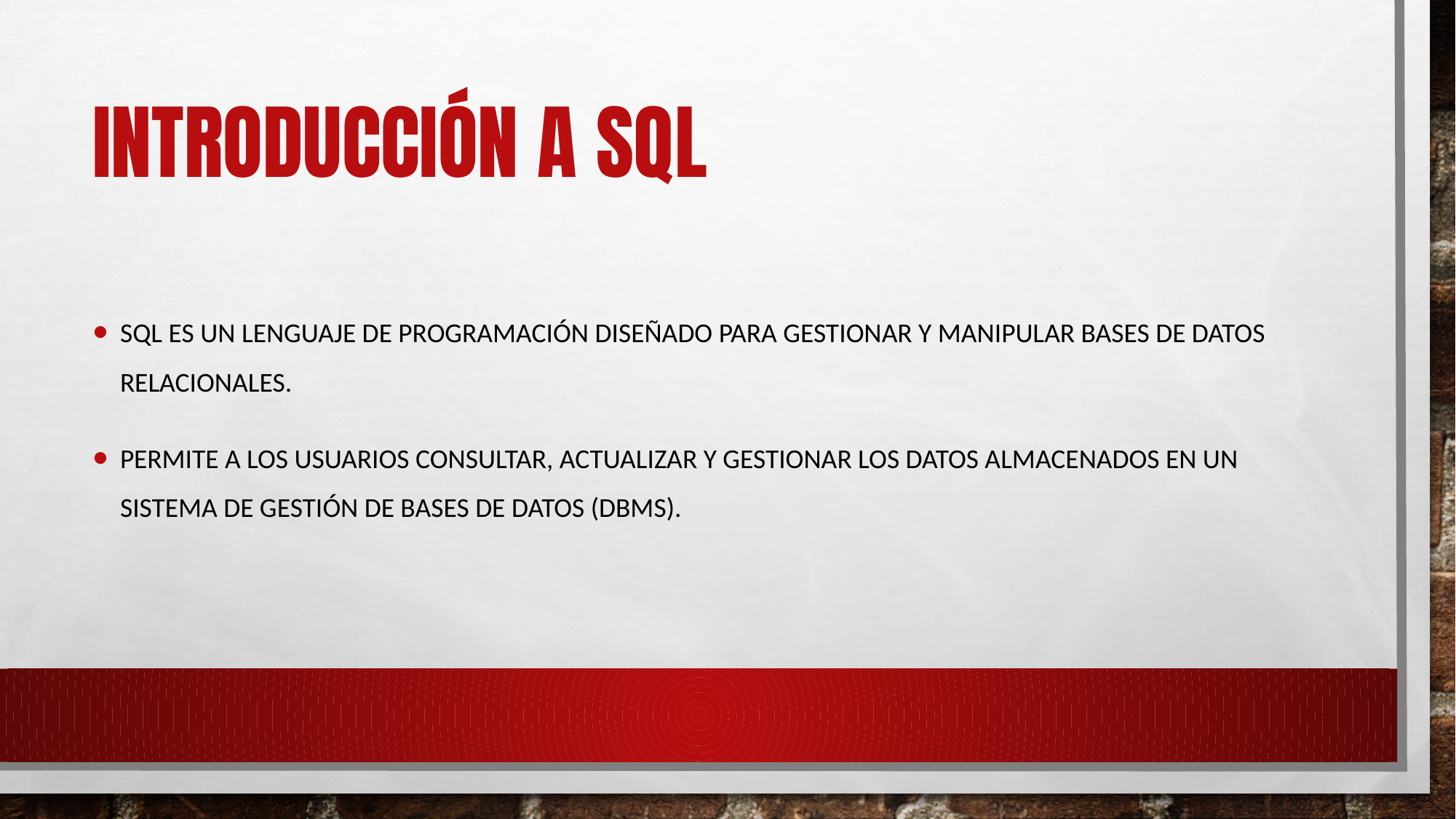

# Introducción a sql
SQL es un lenguaje de programación diseñado para gestionar y manipular bases de datos relacionales.
Permite a los usuarios consultar, actualizar y gestionar los datos almacenados en un sistema de gestión de bases de datos (DBMS).